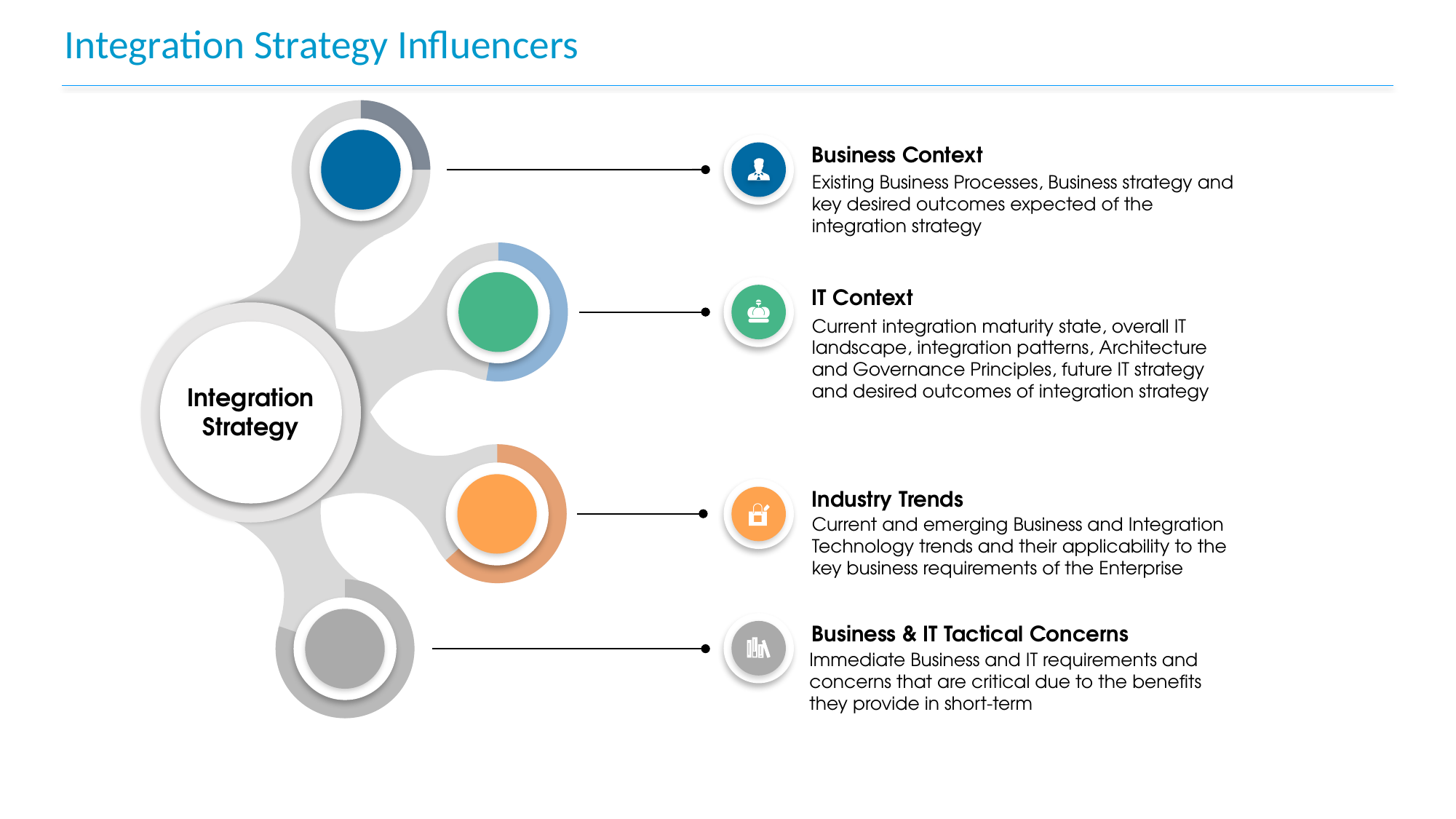

# Integration Strategy Influencers

Business Context
Existing Business Processes, Business strategy and key desired outcomes expected of the integration strategy
IT Context
Current integration maturity state, overall IT landscape, integration patterns, Architecture and Governance Principles, future IT strategy and desired outcomes of integration strategy
Industry Trends
Current and emerging Business and Integration Technology trends and their applicability to the key business requirements of the Enterprise
Business & IT Tactical Concerns
Immediate Business and IT requirements and concerns that are critical due to the benefits they provide in short-term

Integration Strategy